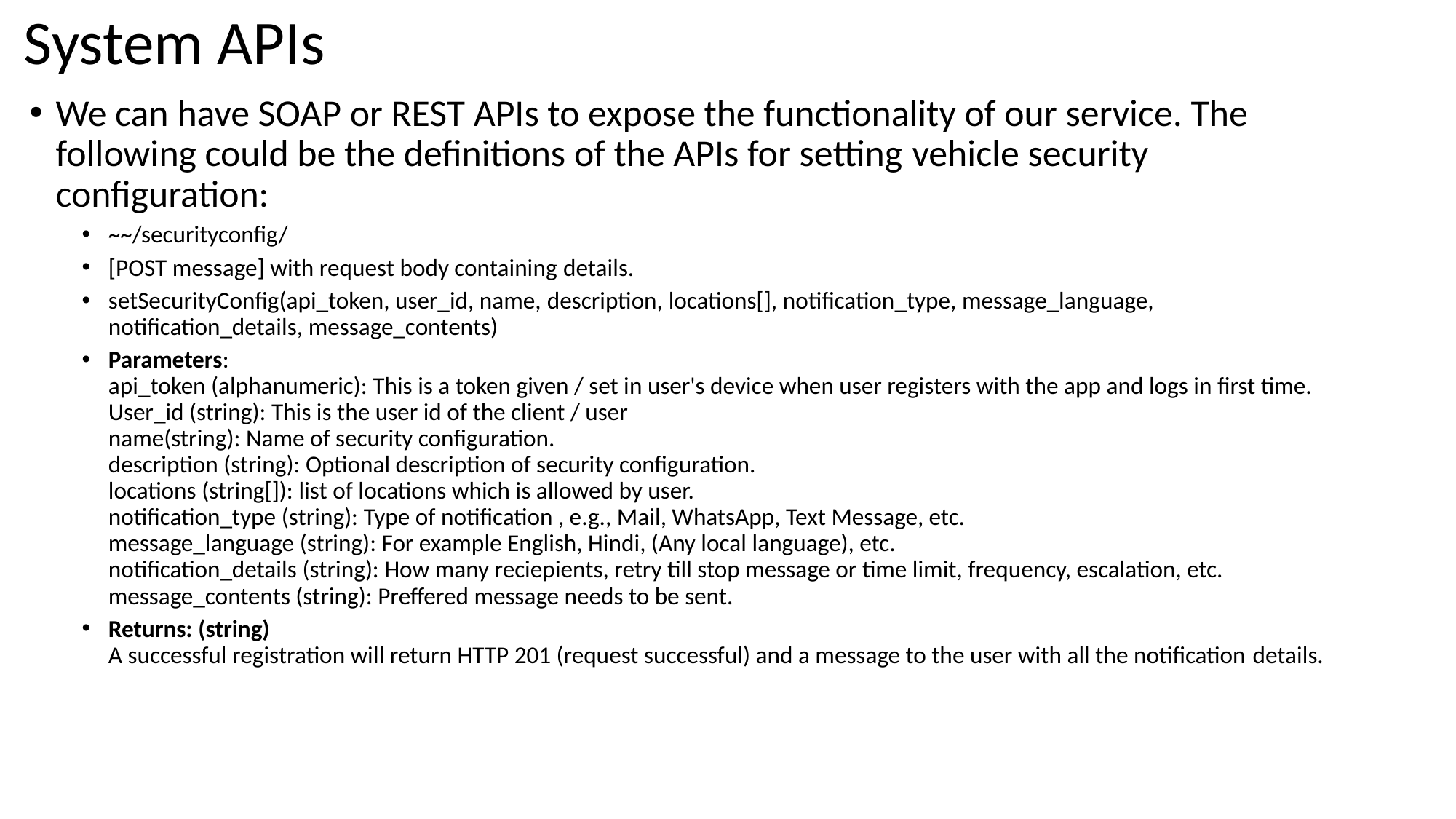

# System APIs
We can have SOAP or REST APIs to expose the functionality of our service. The following could be the definitions of the APIs for setting vehicle security configuration:
~~/securityconfig/
[POST message] with request body containing details.
setSecurityConfig(api_token, user_id, name, description, locations[], notification_type, message_language, notification_details, message_contents)
Parameters:
api_token (alphanumeric): This is a token given / set in user's device when user registers with the app and logs in first time.
User_id (string): This is the user id of the client / user
name(string): Name of security configuration.
description (string): Optional description of security configuration.
locations (string[]): list of locations which is allowed by user.
notification_type (string): Type of notification , e.g., Mail, WhatsApp, Text Message, etc.
message_language (string): For example English, Hindi, (Any local language), etc.
notification_details (string): How many reciepients, retry till stop message or time limit, frequency, escalation, etc. 
message_contents (string): Preffered message needs to be sent.
Returns: (string)
A successful registration will return HTTP 201 (request successful) and a message to the user with all the notification details.